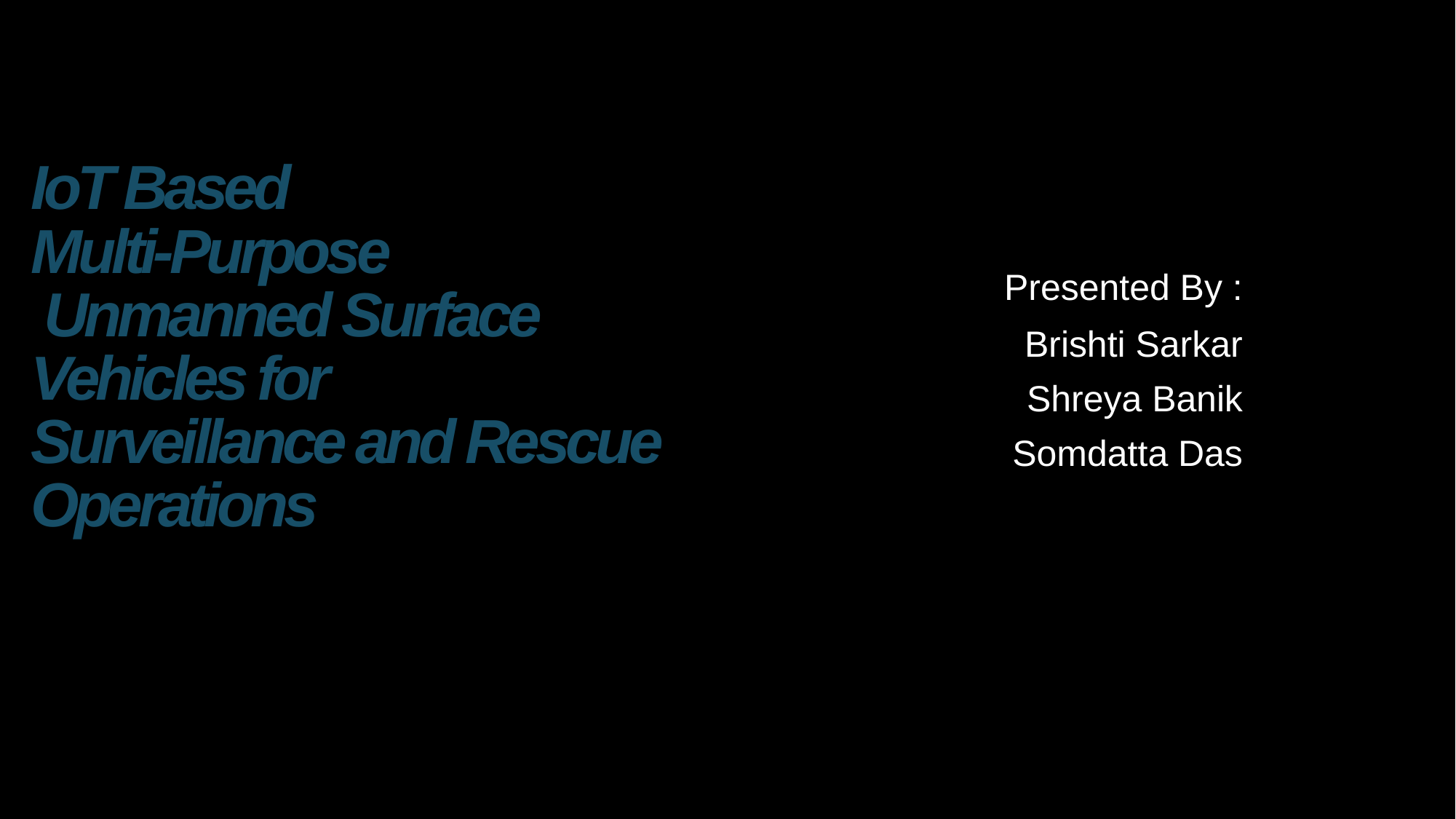

Presented By :
Brishti Sarkar
Shreya Banik
Somdatta Das
# IoT Based Multi-Purpose Unmanned Surface Vehicles for Surveillance and Rescue Operations